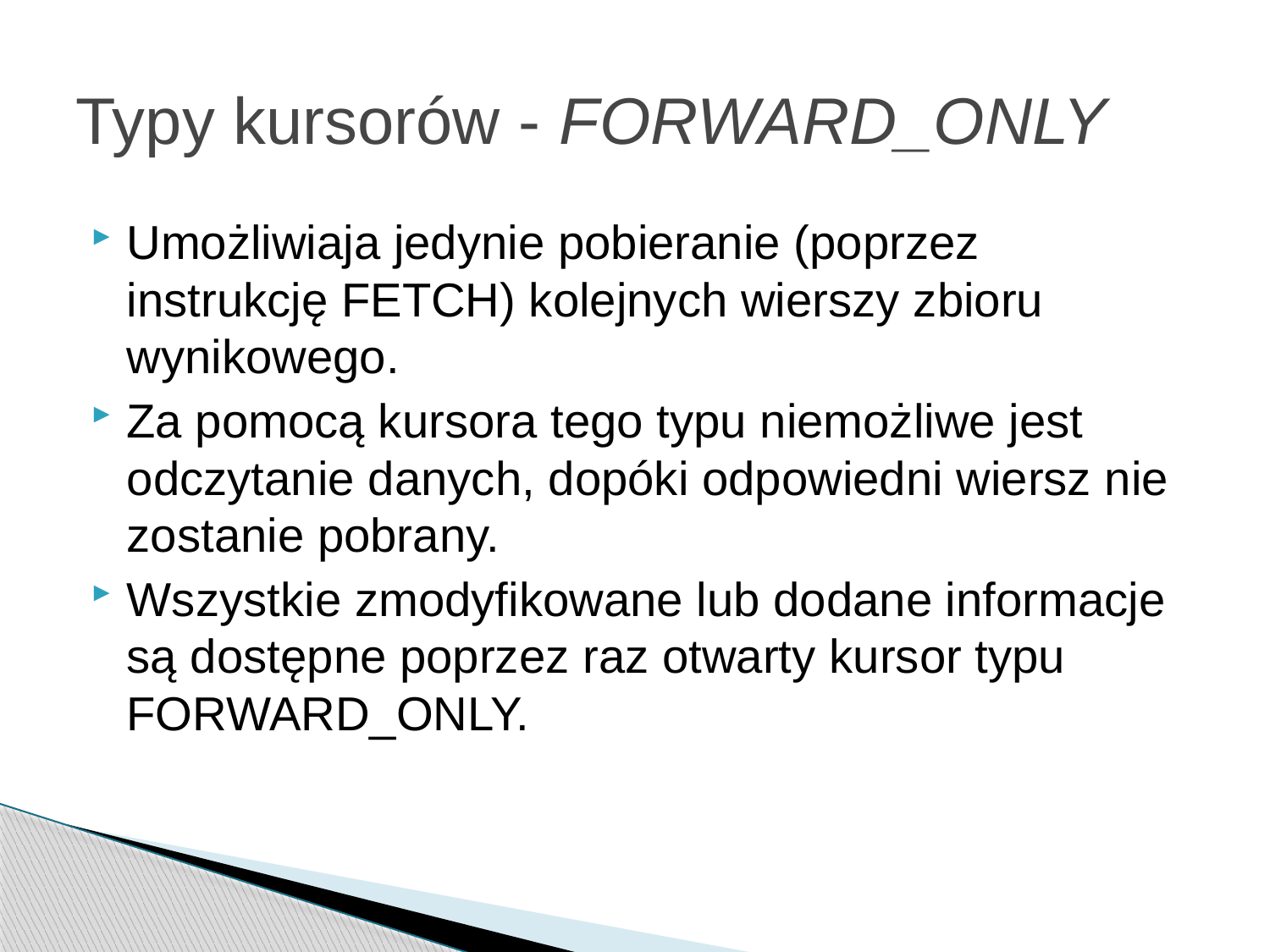

# Typy kursorów - FORWARD_ONLY
Umożliwiaja jedynie pobieranie (poprzez instrukcję FETCH) kolejnych wierszy zbioru wynikowego.
Za pomocą kursora tego typu niemożliwe jest odczytanie danych, dopóki odpowiedni wiersz nie zostanie pobrany.
Wszystkie zmodyfikowane lub dodane informacje są dostępne poprzez raz otwarty kursor typu FORWARD_ONLY.